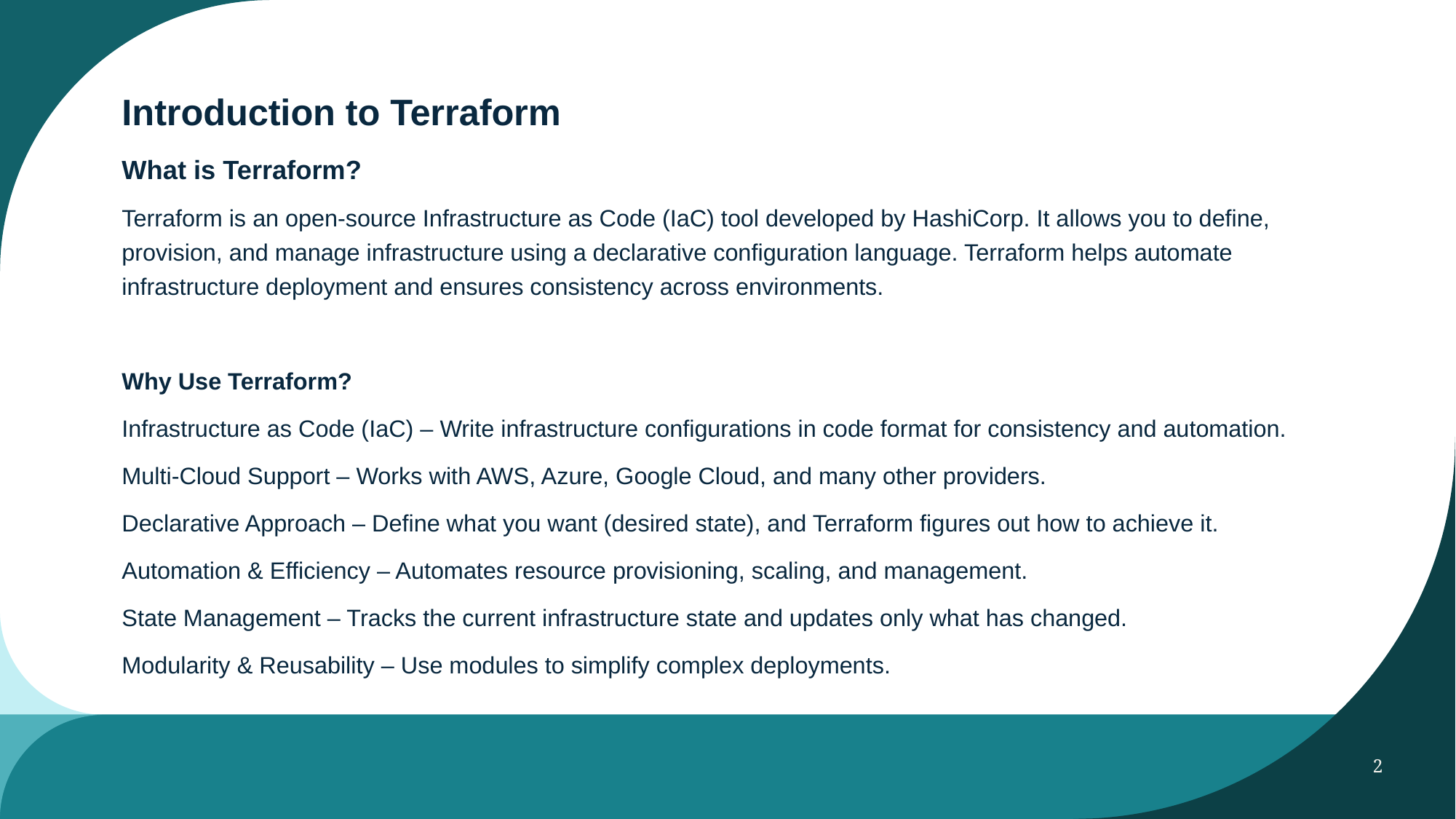

Introduction to Terraform
What is Terraform?
Terraform is an open-source Infrastructure as Code (IaC) tool developed by HashiCorp. It allows you to define, provision, and manage infrastructure using a declarative configuration language. Terraform helps automate infrastructure deployment and ensures consistency across environments.

Why Use Terraform?
Infrastructure as Code (IaC) – Write infrastructure configurations in code format for consistency and automation.
Multi-Cloud Support – Works with AWS, Azure, Google Cloud, and many other providers.
Declarative Approach – Define what you want (desired state), and Terraform figures out how to achieve it.
Automation & Efficiency – Automates resource provisioning, scaling, and management.
State Management – Tracks the current infrastructure state and updates only what has changed.
Modularity & Reusability – Use modules to simplify complex deployments.
2